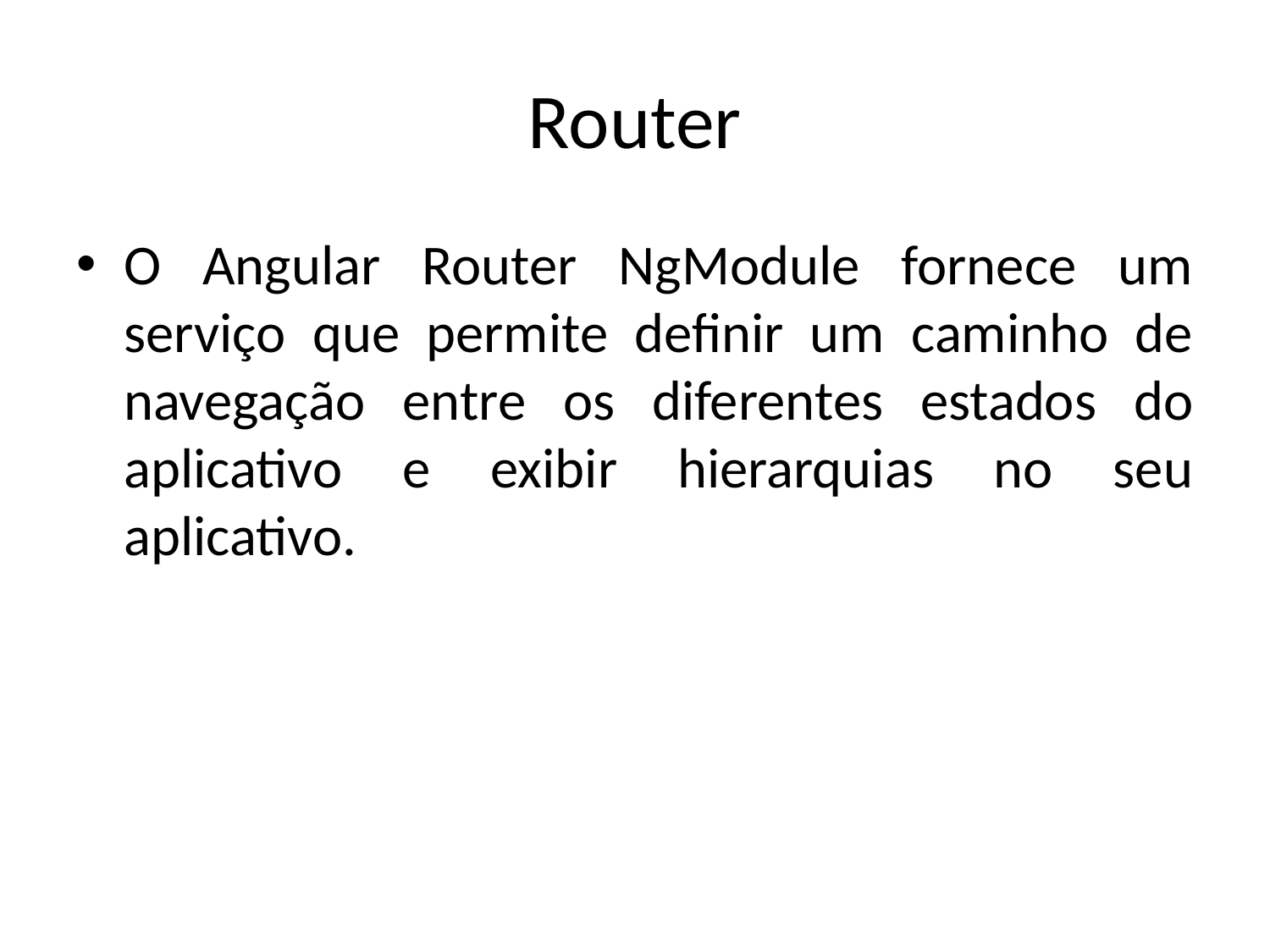

# Router
O Angular Router NgModule fornece um serviço que permite definir um caminho de navegação entre os diferentes estados do aplicativo e exibir hierarquias no seu aplicativo.